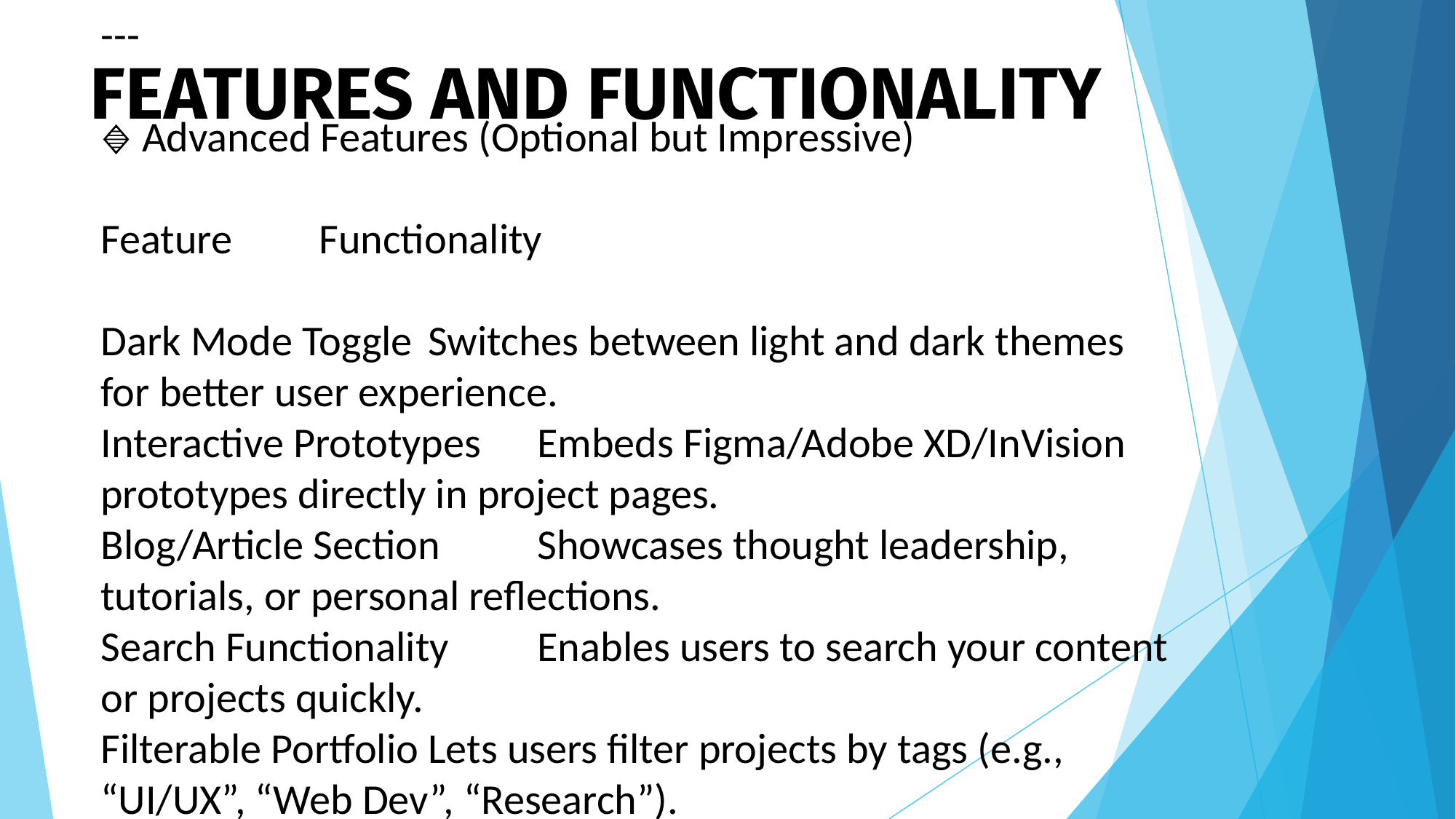

Great — you're building up a complete portfolio project breakdown, and now you're asking about Features and Functionality, which refers to what your portfolio can do and what value it provides to users (e.g., recruiters, clients, peers).

---

✅ Features and Functionality of a Portfolio Website

Below is a structured list of common features. You can pick and customize these based on your field (e.g., designer, developer, writer, researcher).

---

🔹 Core Features

Feature	Functionality

Homepage	Introduces you with a brief tagline, image, or video; acts as a starting point.
About Me Section	Shares your background, skills, tools, and personal story.
Project Showcase	Displays detailed case studies or project thumbnails linked to full pages.
Resume Download	Lets users download your CV (PDF format).
Contact Form	Allows visitors to send you a message directly from the site.
Responsive Design	Works seamlessly on desktop, tablet, and mobile devices.

---

🔹 Advanced Features (Optional but Impressive)

Feature	Functionality

Dark Mode Toggle	Switches between light and dark themes for better user experience.
Interactive Prototypes	Embeds Figma/Adobe XD/InVision prototypes directly in project pages.
Blog/Article Section	Showcases thought leadership, tutorials, or personal reflections.
Search Functionality	Enables users to search your content or projects quickly.
Filterable Portfolio	Lets users filter projects by tags (e.g., “UI/UX”, “Web Dev”, “Research”).
Animations / Transitions	Adds subtle animations for a polished feel (e.g., fade-ins, hover effects).
Multilingual Support	Offers your content in more than one language (if applicable).
Live Chat or Chatbot	Allows direct, real-time communication (useful for freelancing portfolios).
Testimonials/Reviews

# FEATURES AND FUNCTIONALITY